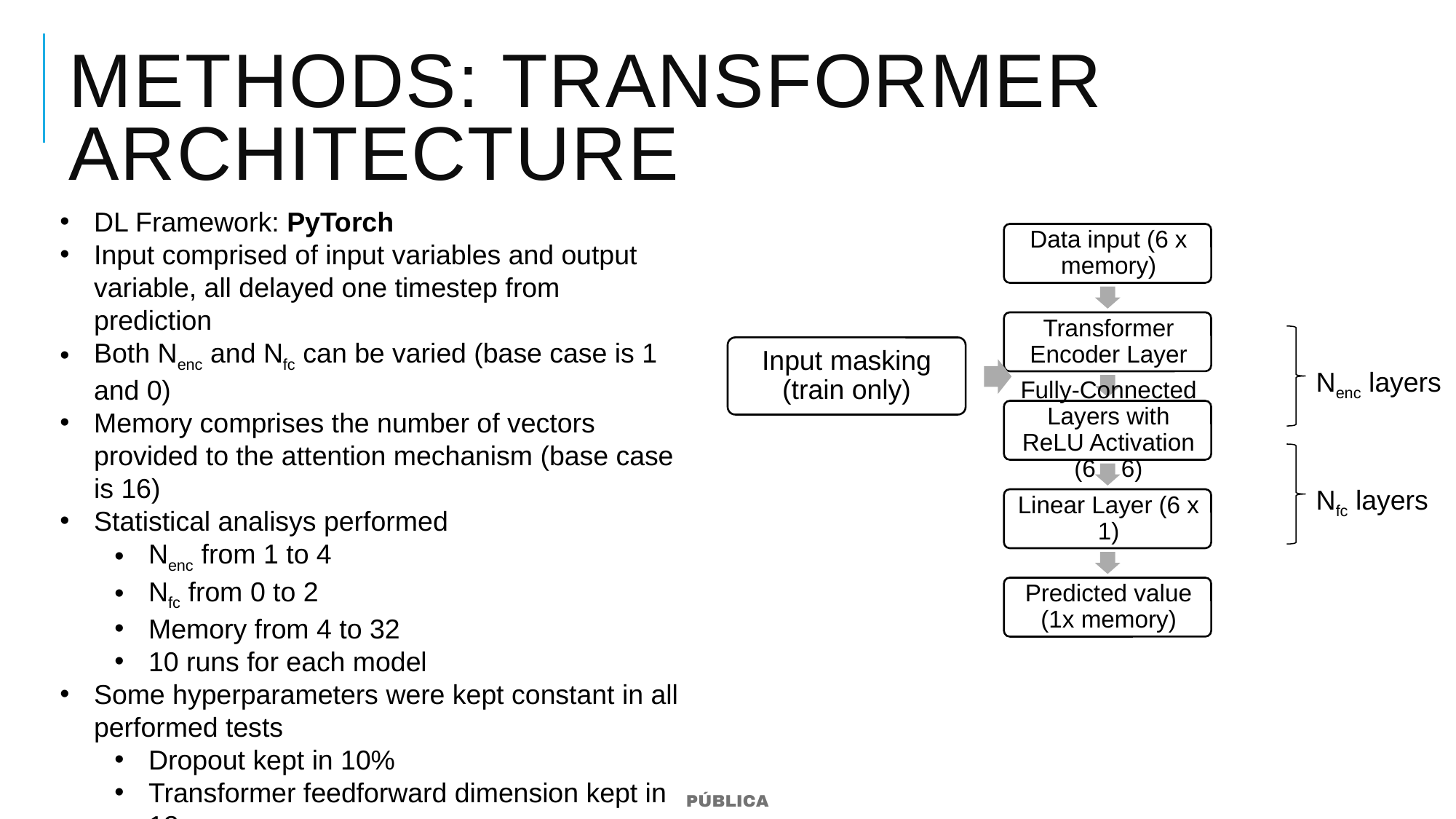

# Methods: Transformer architecture
DL Framework: PyTorch
Input comprised of input variables and output variable, all delayed one timestep from prediction
Both Nenc and Nfc can be varied (base case is 1 and 0)
Memory comprises the number of vectors provided to the attention mechanism (base case is 16)
Statistical analisys performed
Nenc from 1 to 4
Nfc from 0 to 2
Memory from 4 to 32
10 runs for each model
Some hyperparameters were kept constant in all performed tests
Dropout kept in 10%
Transformer feedforward dimension kept in 12

Data input (6 x memory)

Transformer Encoder Layer

Fully-Connected Layers with ReLU Activation (6 x 6)

Linear Layer (6 x 1)

Predicted value (1x memory)

Input masking (train only)
Nenc layers

Nfc layers